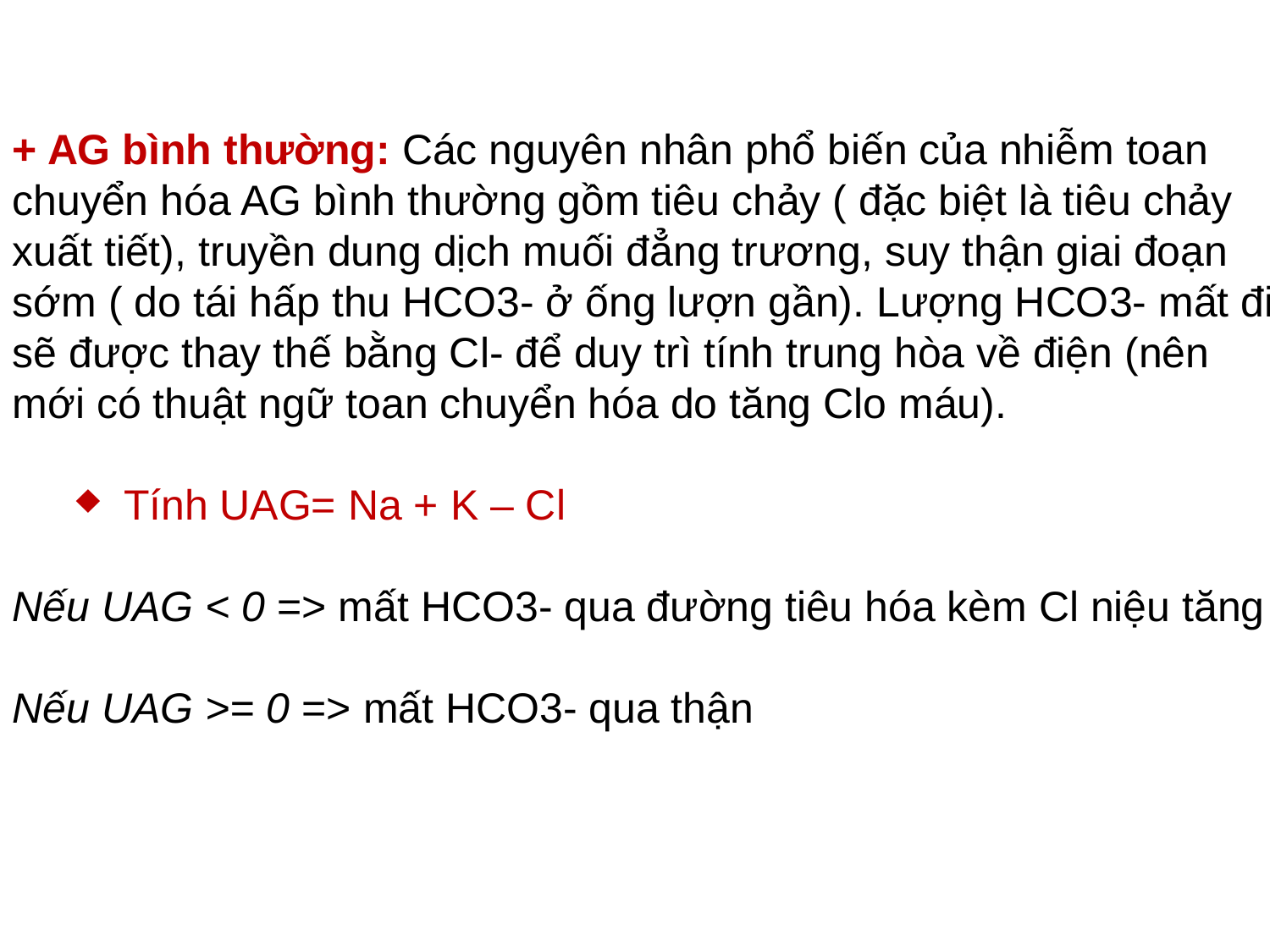

+ AG bình thường: Các nguyên nhân phổ biến của nhiễm toan chuyển hóa AG bình thường gồm tiêu chảy ( đặc biệt là tiêu chảy xuất tiết), truyền dung dịch muối đẳng trương, suy thận giai đoạn sớm ( do tái hấp thu HCO3- ở ống lượn gần). Lượng HCO3- mất đi sẽ được thay thế bằng Cl- để duy trì tính trung hòa về điện (nên mới có thuật ngữ toan chuyển hóa do tăng Clo máu).

Tính UAG= Na + K – Cl

Nếu UAG < 0 => mất HCO3- qua đường tiêu hóa kèm Cl niệu tăng

Nếu UAG >= 0 => mất HCO3- qua thận